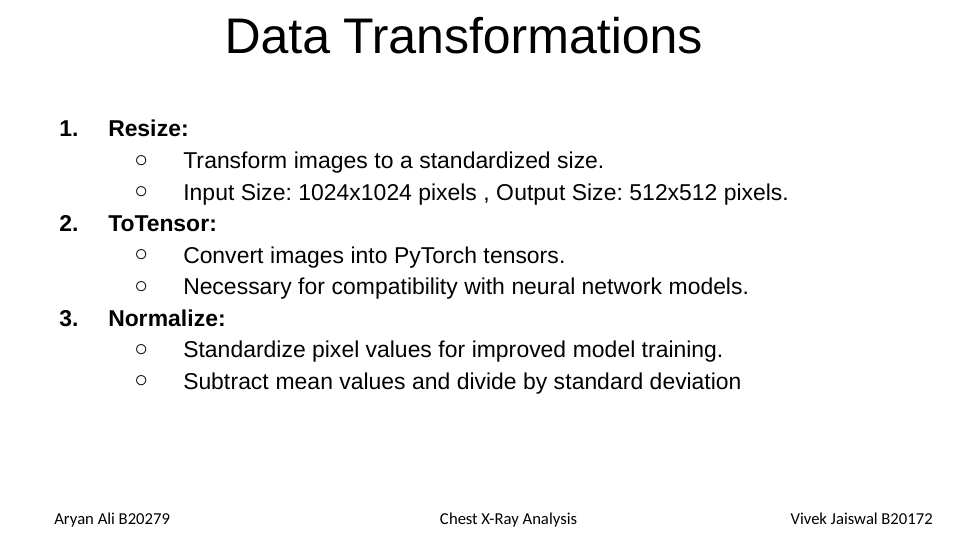

Data Transformations
Resize:
Transform images to a standardized size.
Input Size: 1024x1024 pixels , Output Size: 512x512 pixels.
ToTensor:
Convert images into PyTorch tensors.
Necessary for compatibility with neural network models.
Normalize:
Standardize pixel values for improved model training.
Subtract mean values and divide by standard deviation

Aryan Ali B20279                                                                        Chest X-Ray Analysis                                                         Vivek Jaiswal B20172